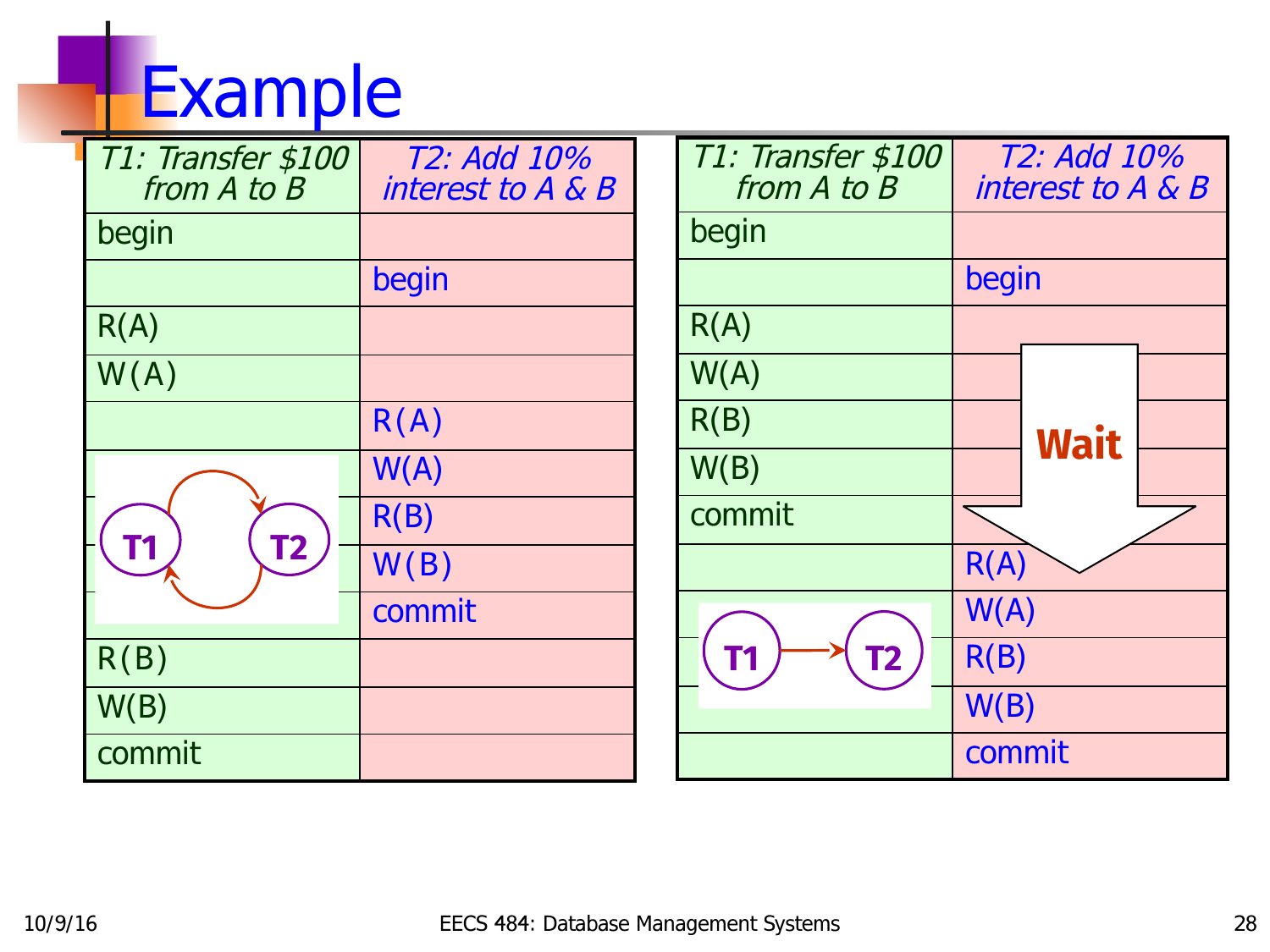

# Example
| T1: Transfer $100 from A to B | T2: Add 10% interest to A & B |
| --- | --- |
| begin |  |
|  | begin |
| R(A) |  |
| W(A) |  |
| R(B) |  |
| W(B) |  |
| commit |  |
|  | R(A) |
|  | W(A) |
|  | R(B) |
|  | W(B) |
|  | commit |
| T1: Transfer $100 from A to B | T2: Add 10% interest to A & B |
| --- | --- |
| begin |  |
|  | begin |
| R(A) |  |
| W(A) |  |
|  | R(A) |
|  | W(A) |
|  | R(B) |
|  | W(B) |
|  | commit |
| R(B) |  |
| W(B) |  |
| commit |  |

Wait

T2
T1

T2
T1

10/9/16
EECS 484: Database Management Systems
28